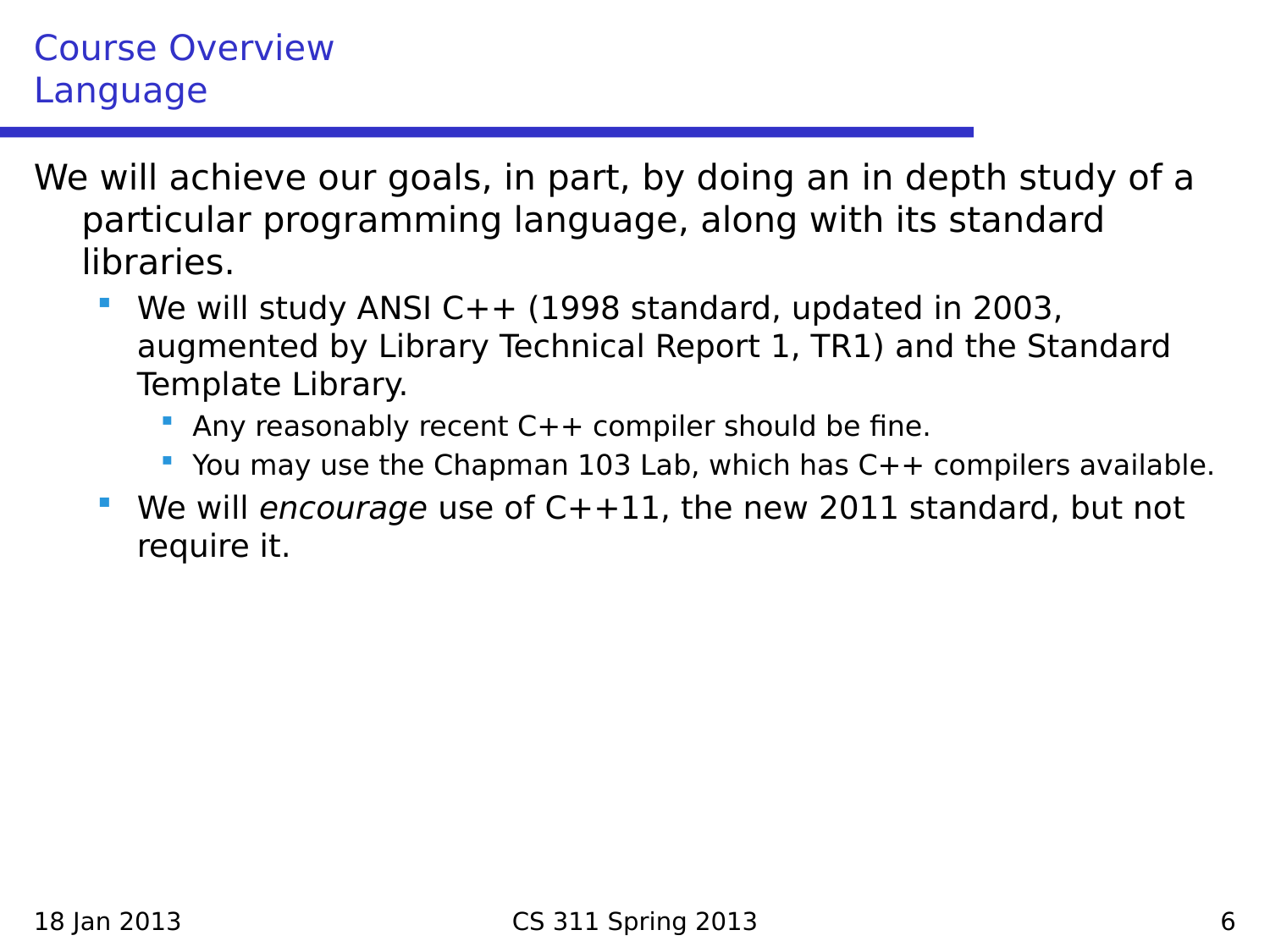

# Course Overview Language
We will achieve our goals, in part, by doing an in depth study of a particular programming language, along with its standard libraries.
We will study ANSI C++ (1998 standard, updated in 2003, augmented by Library Technical Report 1, TR1) and the Standard Template Library.
Any reasonably recent C++ compiler should be fine.
You may use the Chapman 103 Lab, which has C++ compilers available.
We will encourage use of C++11, the new 2011 standard, but not require it.
18 Jan 2013
CS 311 Spring 2013
6